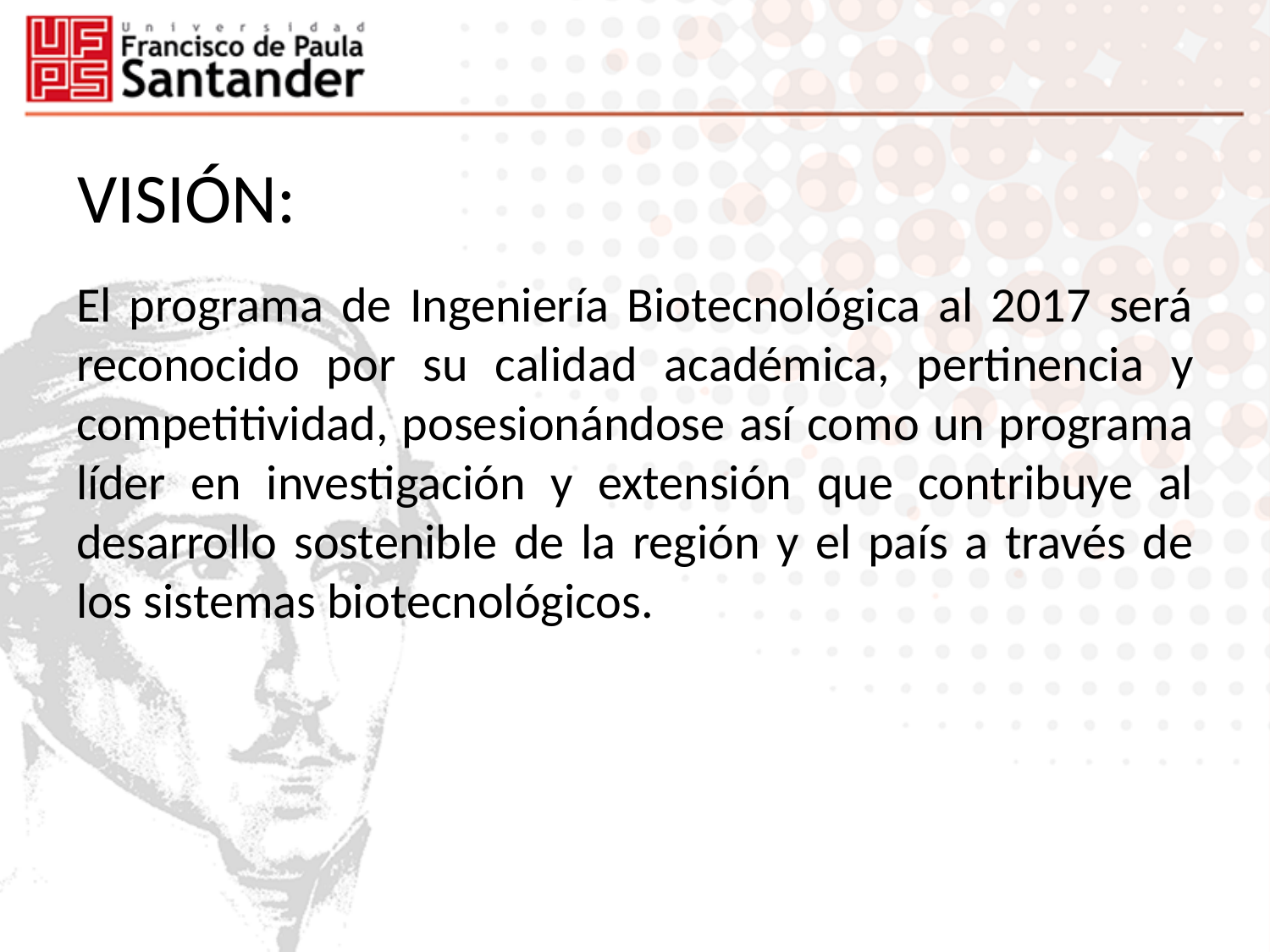

VISIÓN:
El programa de Ingeniería Biotecnológica al 2017 será reconocido por su calidad académica, pertinencia y competitividad, posesionándose así como un programa líder en investigación y extensión que contribuye al desarrollo sostenible de la región y el país a través de los sistemas biotecnológicos.
#